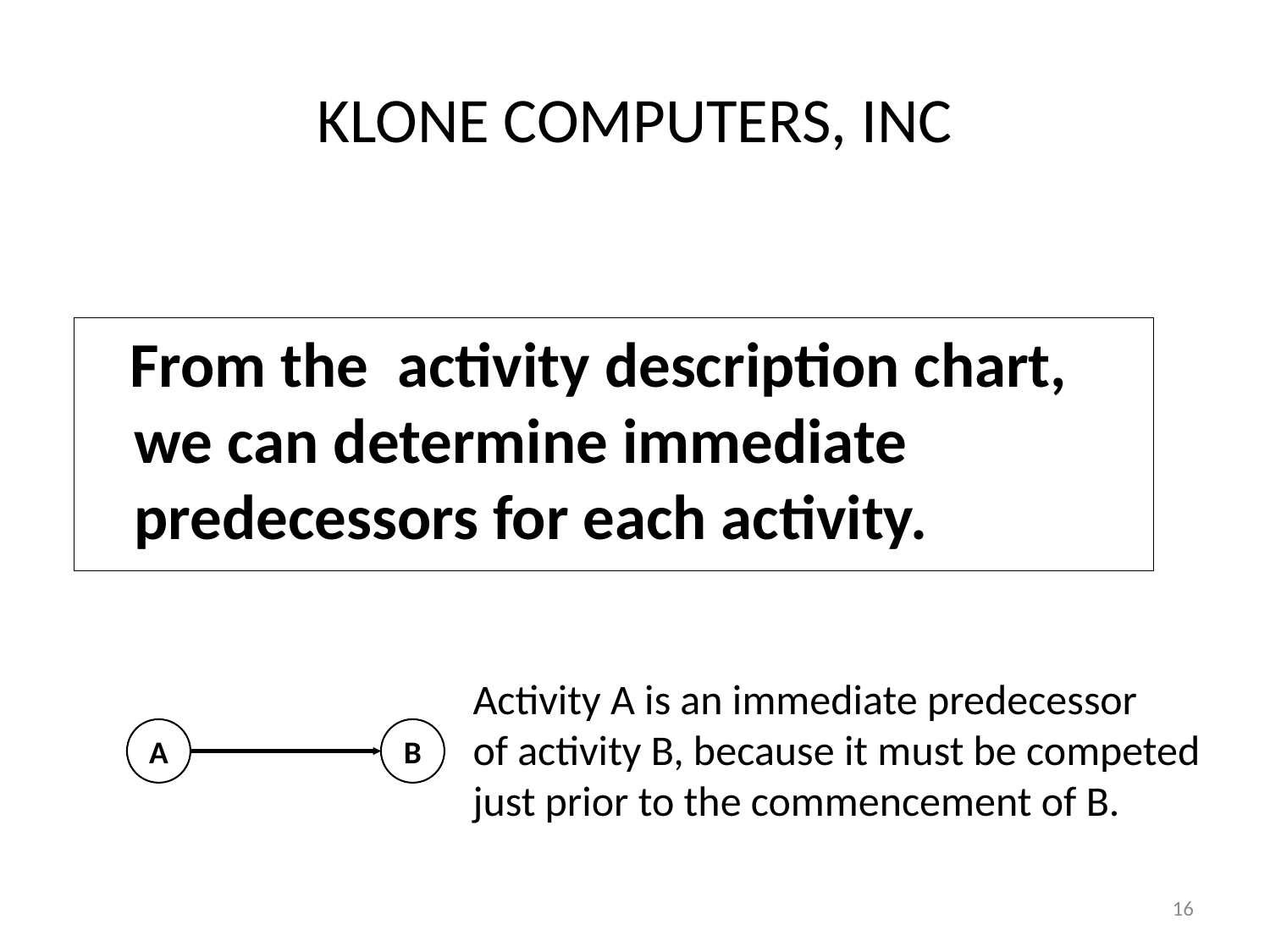

# KLONE COMPUTERS, INC
   From the  activity description chart, we can determine immediate predecessors for each activity.
Activity A is an immediate predecessor
of activity B, because it must be competed
just prior to the commencement of B.
A
B

16